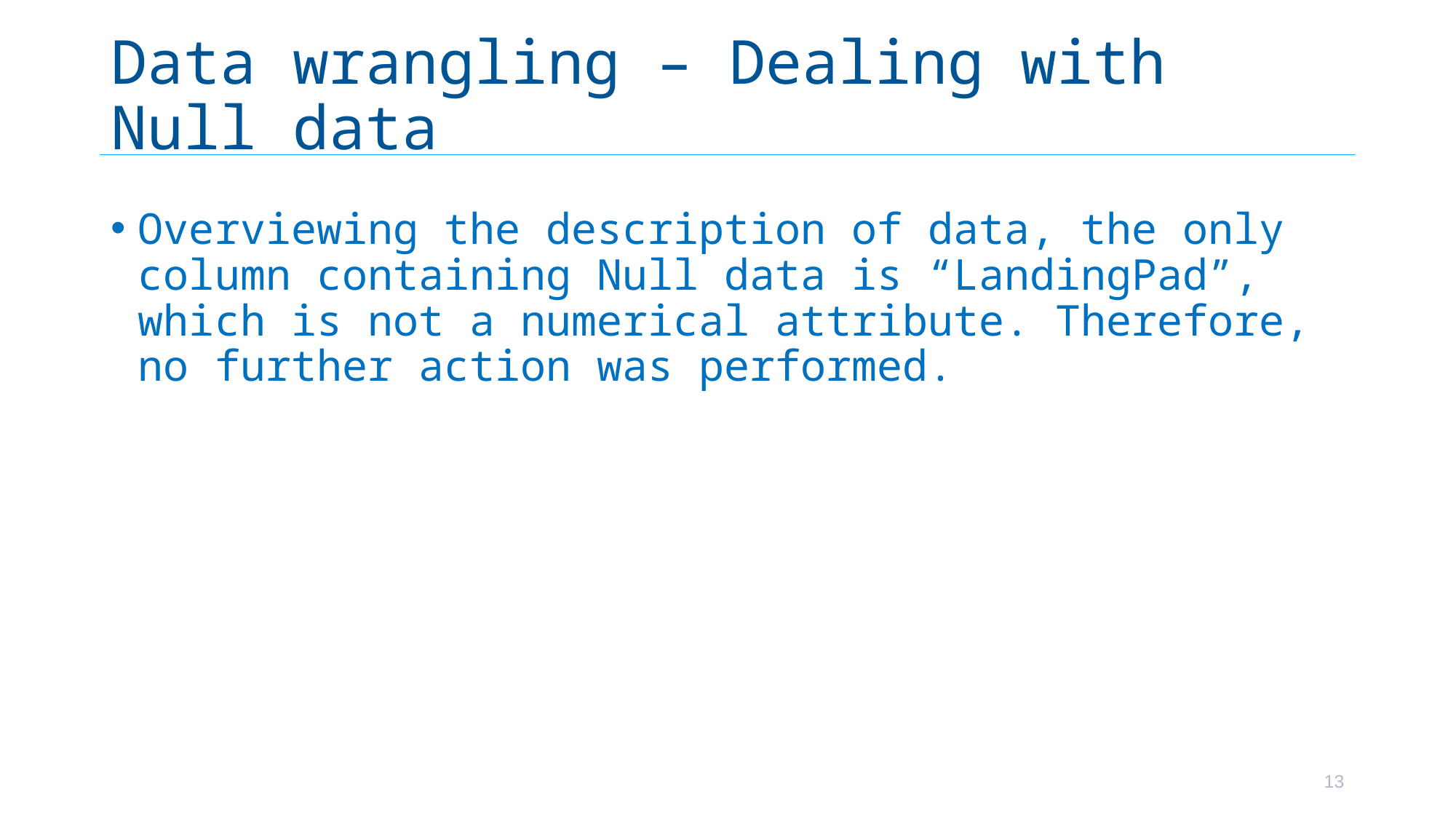

# Data wrangling – Dealing with Null data
Overviewing the description of data, the only column containing Null data is “LandingPad”, which is not a numerical attribute. Therefore, no further action was performed.
13